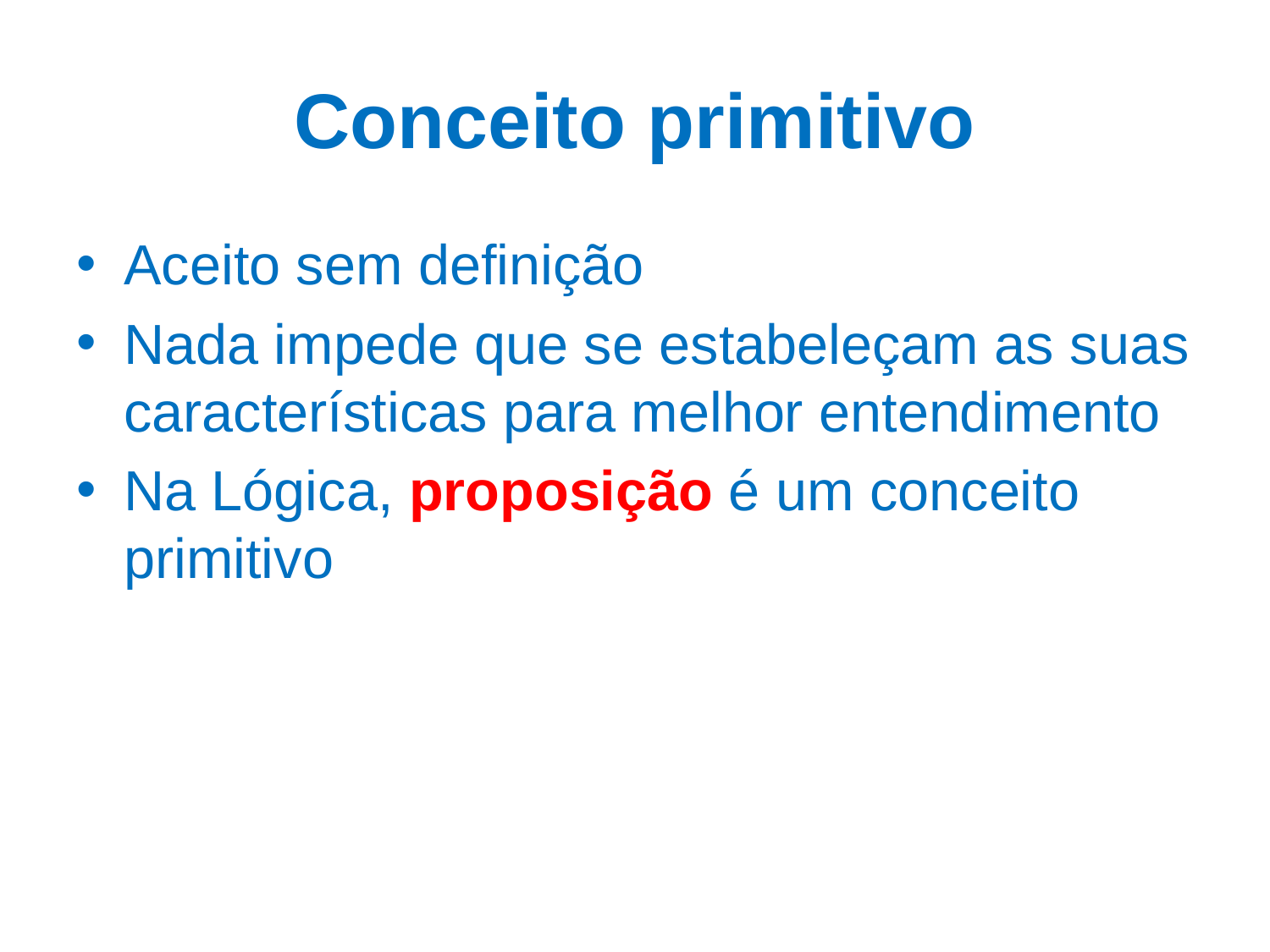

# Conceito primitivo
Aceito sem definição
Nada impede que se estabeleçam as suas características para melhor entendimento
Na Lógica, proposição é um conceito primitivo